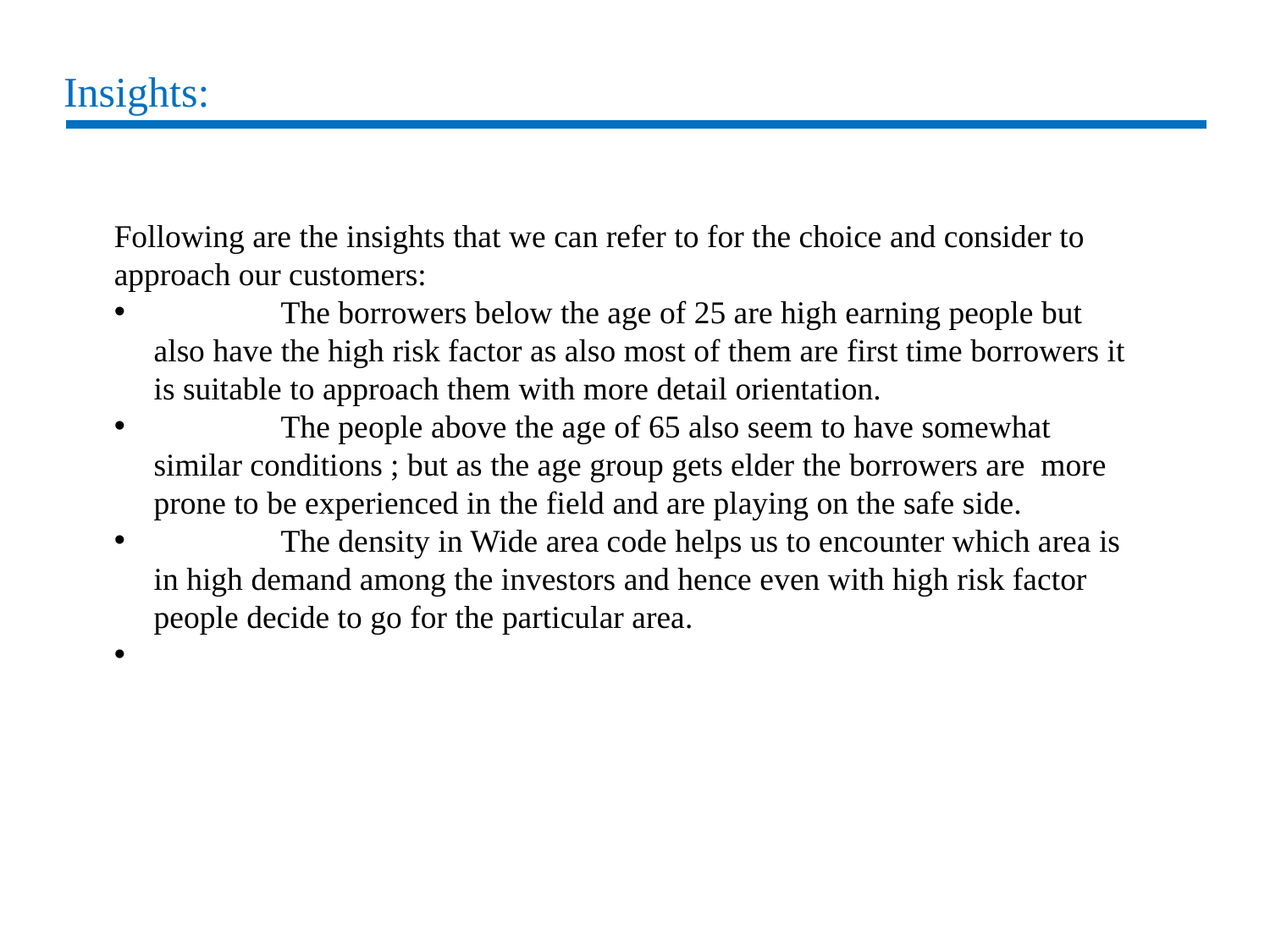

# Insights:
Following are the insights that we can refer to for the choice and consider to approach our customers:
	The borrowers below the age of 25 are high earning people but also have the high risk factor as also most of them are first time borrowers it is suitable to approach them with more detail orientation.
	The people above the age of 65 also seem to have somewhat similar conditions ; but as the age group gets elder the borrowers are  more prone to be experienced in the field and are playing on the safe side.
	The density in Wide area code helps us to encounter which area is in high demand among the investors and hence even with high risk factor people decide to go for the particular area.